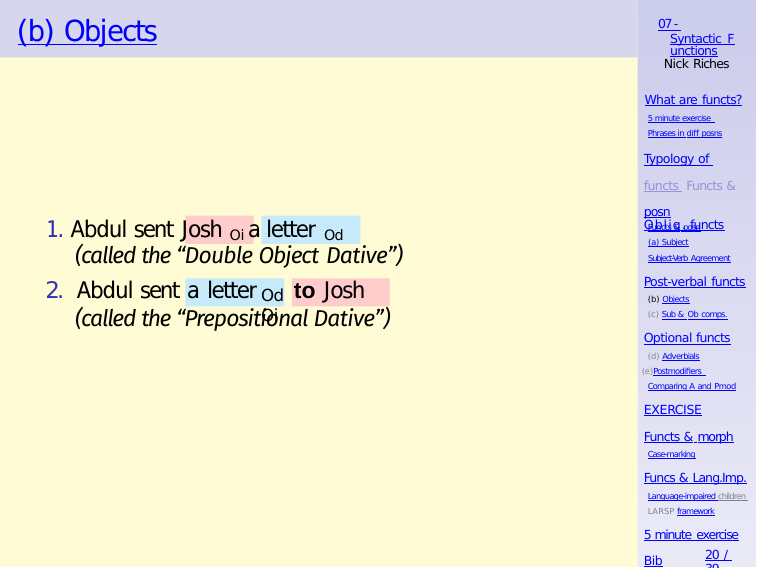

# (b) Objects
07 - Syntactic  Functions
Nick Riches

What are functs?
5 minute exercise  Phrases in diff posns
Typology of functs  Functs & posn
Functs & posn
Oblig. functs
(a) Subject
Subject-Verb Agreement
1. Abdul sent Josh Oi a letter Od

(called the “Double Object Dative”)
Post-verbal functs
Objects
Sub & Ob comps.
2.  Abdul sent a letter	to Josh

Od	Oi
(called the “Prepositional Dative”)
Optional functs
Adverbials
Postmodifiers  Comparing A and Pmod
EXERCISE
Functs & morph
Case-marking
Funcs & Lang.Imp.
Language-impaired children  LARSP framework
5 minute exercise
20 / 39
Bib